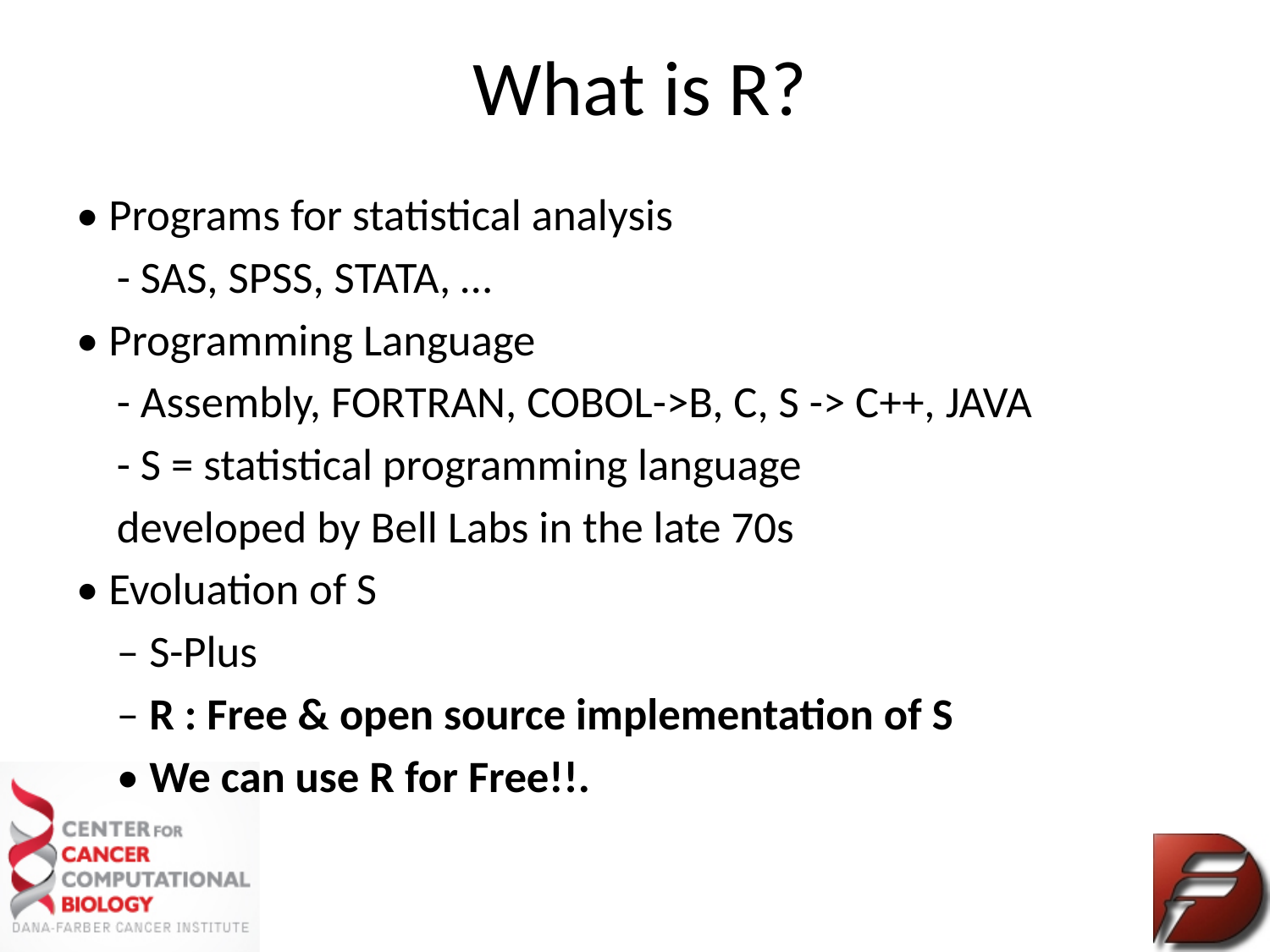

# What is R?
• Programs for statistical analysis
	- SAS, SPSS, STATA, …
• Programming Language
	- Assembly, FORTRAN, COBOL->B, C, S -> C++, JAVA
	- S = statistical programming language
		developed by Bell Labs in the late 70s
• Evoluation of S
	– S-Plus
	– R : Free & open source implementation of S
		• We can use R for Free!!.